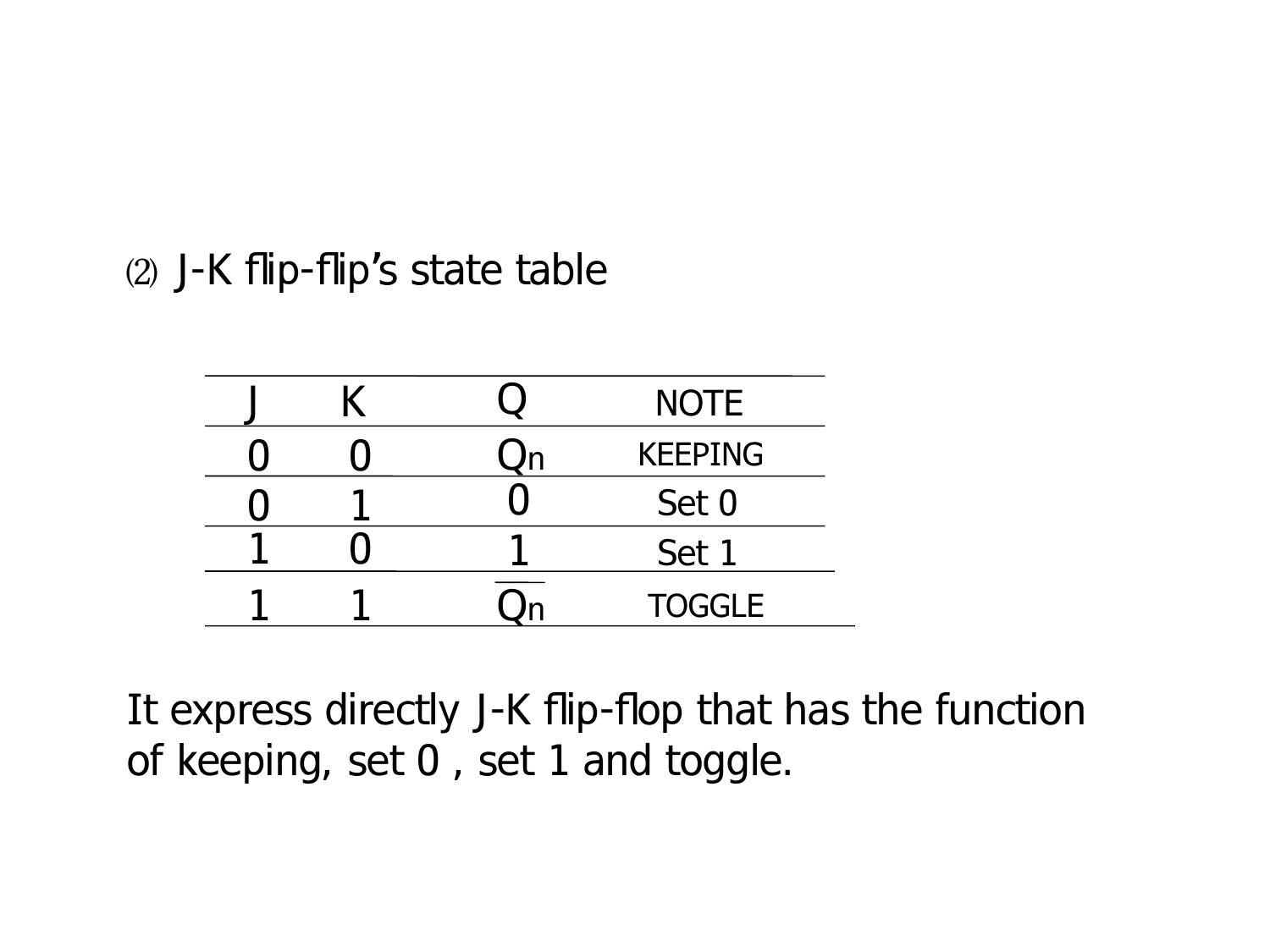

⑵ J-K flip-flip’s state table
Q
J      K
NOTE

Qn
0      0

KEEPING
0
0      1
Set 0

1      0
1
Set 1

1      1
Qn
TOGGLE

It express directly J-K flip-flop that has the function
of keeping, set 0 , set 1 and toggle.